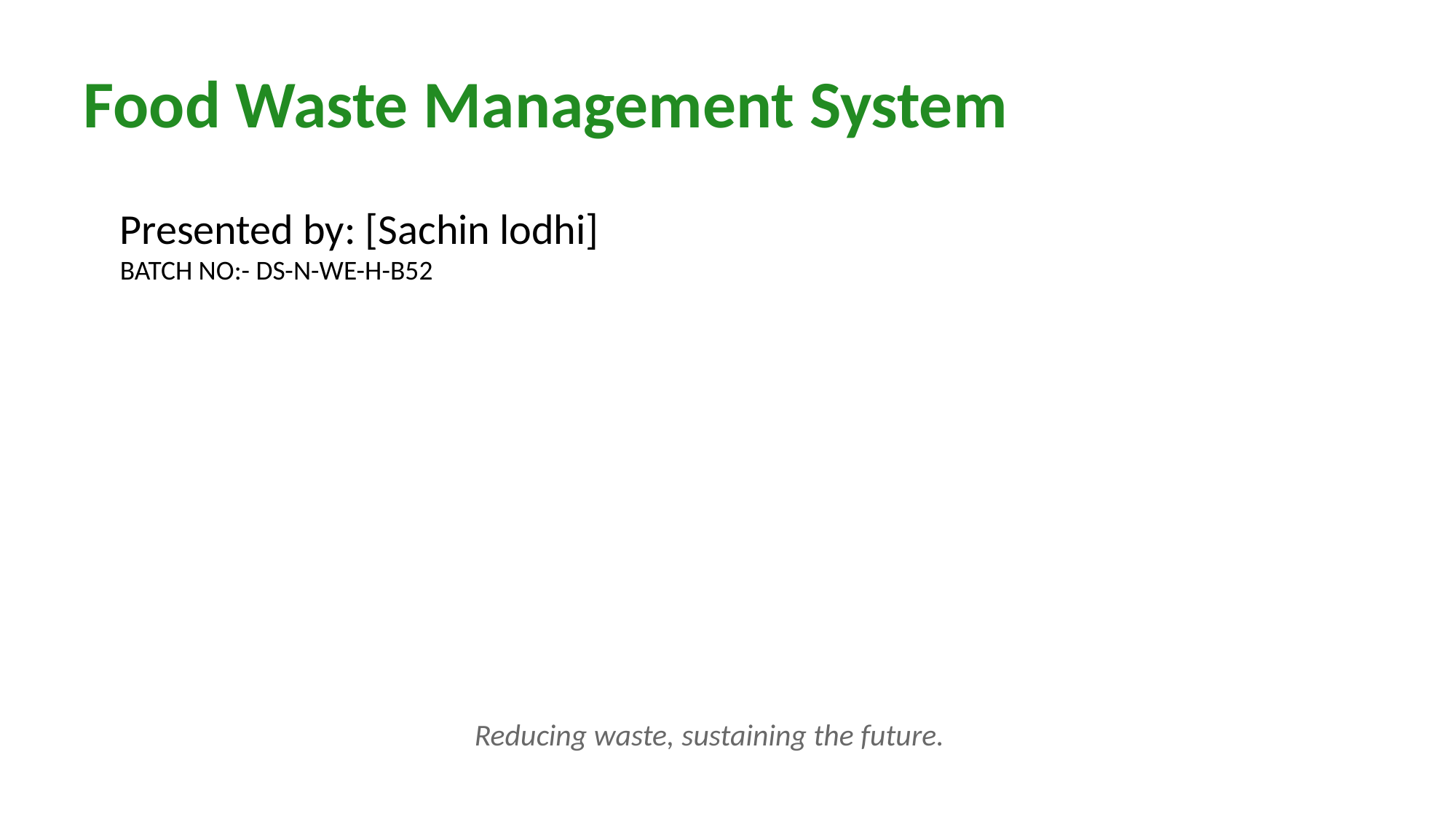

# Food Waste Management System
Presented by: [Sachin lodhi]
BATCH NO:- DS-N-WE-H-B52
Reducing waste, sustaining the future.